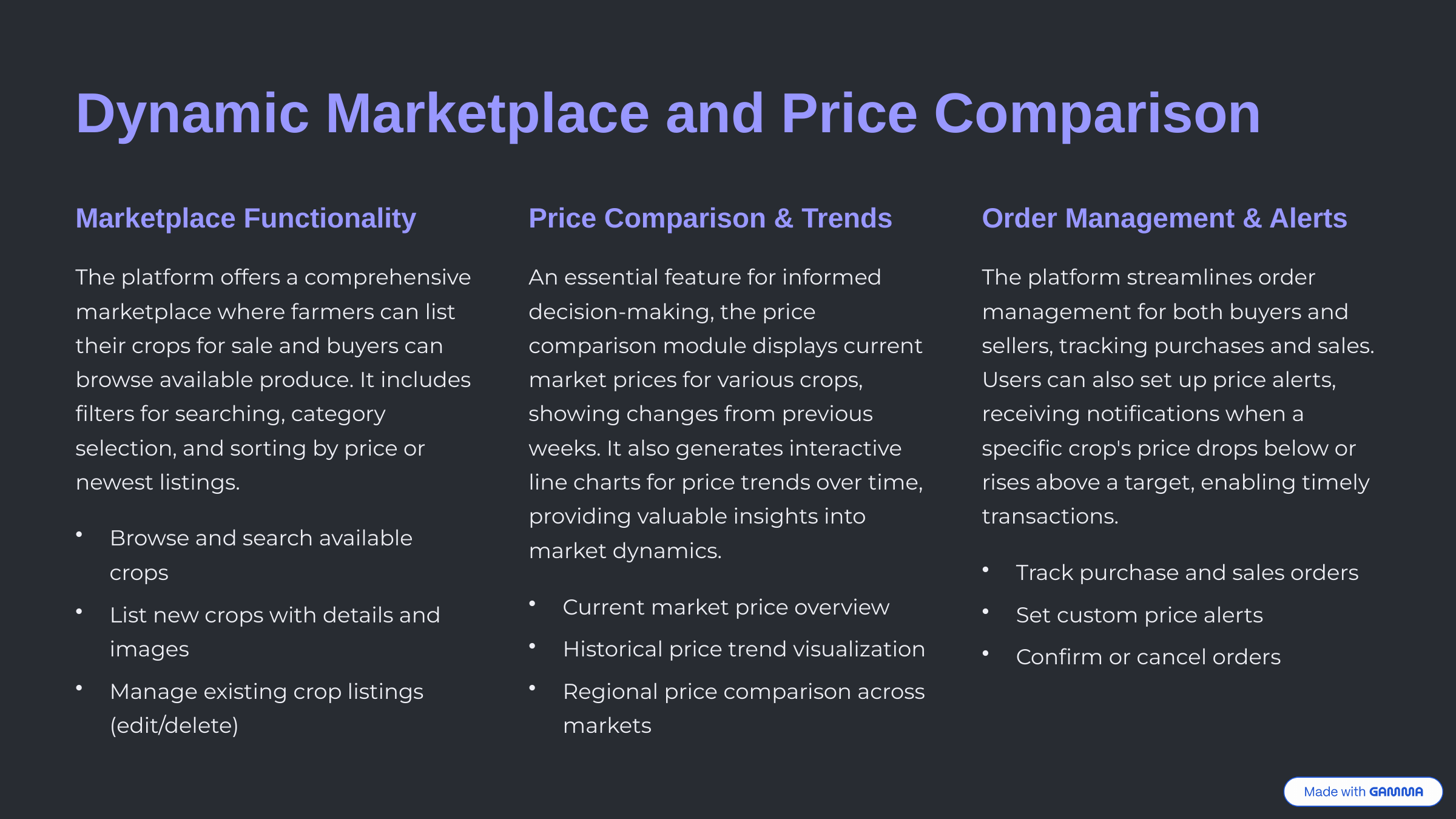

Dynamic Marketplace and Price Comparison
Marketplace Functionality
Price Comparison & Trends
Order Management & Alerts
The platform offers a comprehensive marketplace where farmers can list their crops for sale and buyers can browse available produce. It includes filters for searching, category selection, and sorting by price or newest listings.
An essential feature for informed decision-making, the price comparison module displays current market prices for various crops, showing changes from previous weeks. It also generates interactive line charts for price trends over time, providing valuable insights into market dynamics.
The platform streamlines order management for both buyers and sellers, tracking purchases and sales. Users can also set up price alerts, receiving notifications when a specific crop's price drops below or rises above a target, enabling timely transactions.
Browse and search available crops
Track purchase and sales orders
Current market price overview
List new crops with details and images
Set custom price alerts
Historical price trend visualization
Confirm or cancel orders
Manage existing crop listings (edit/delete)
Regional price comparison across markets